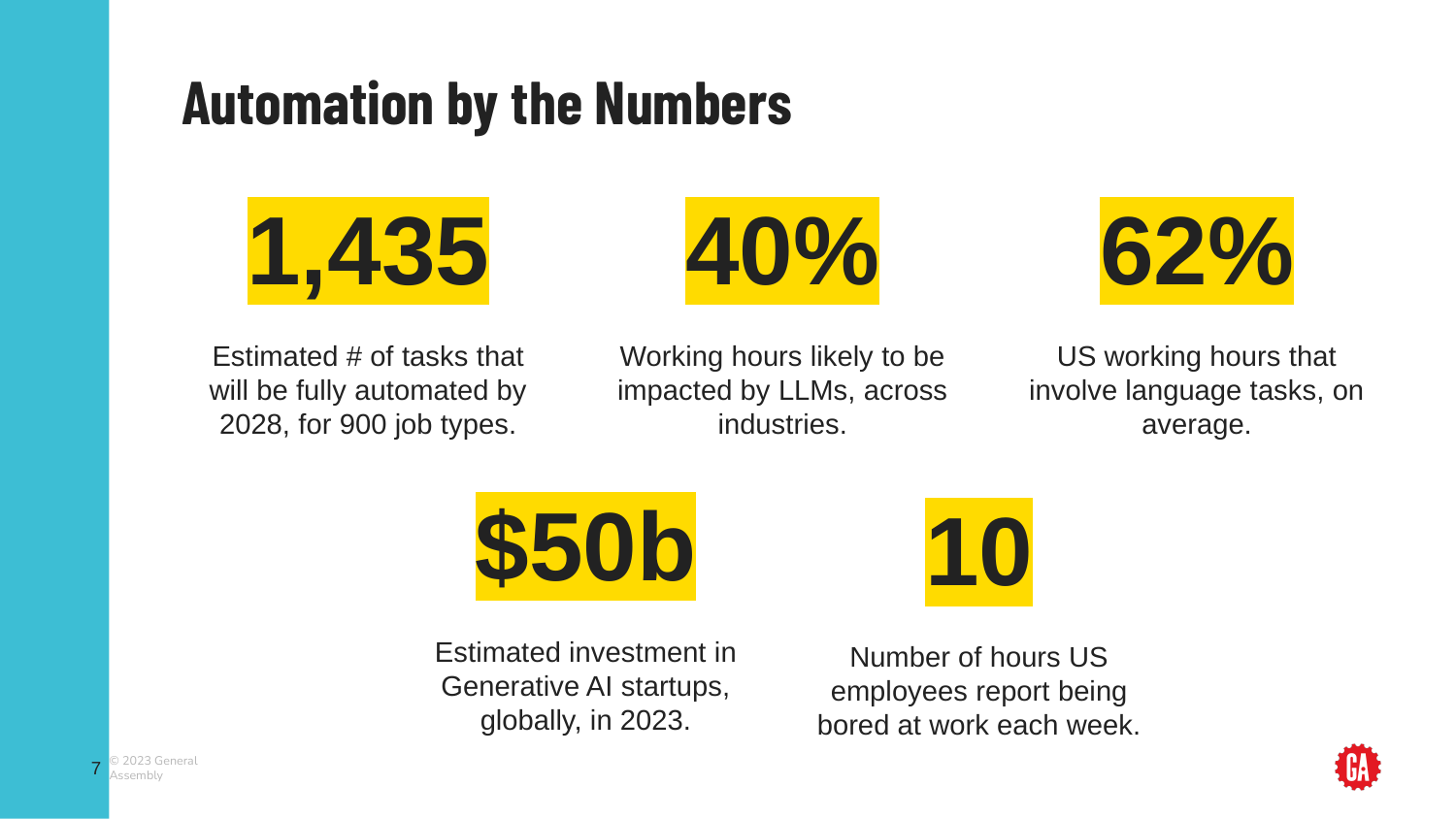

# Automation by the Numbers
1,435

Estimated # of tasks that will be fully automated by 2028, for 900 job types.

40%

Working hours likely to be impacted by LLMs, across industries.
62%

US working hours that involve language tasks, on average.
$50b
Estimated investment in Generative AI startups, globally, in 2023.
10

Number of hours US employees report being bored at work each week.
7